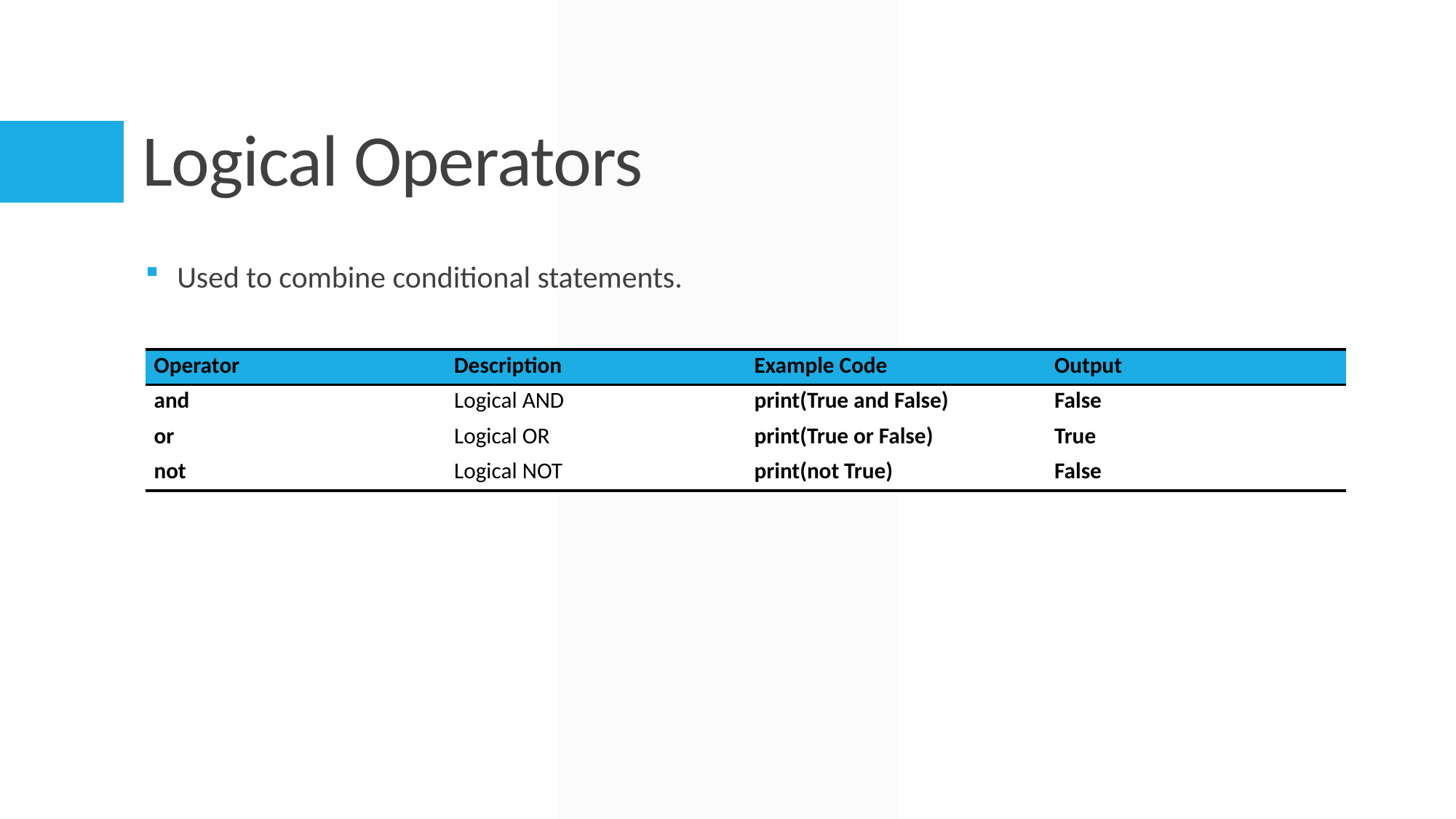

# Logical Operators

Used to combine conditional statements.
| Operator | Description | Example Code | Output |
| --- | --- | --- | --- |
| and | Logical AND | print(True and False) | False |
| or | Logical OR | print(True or False) | True |
| not | Logical NOT | print(not True) | False |